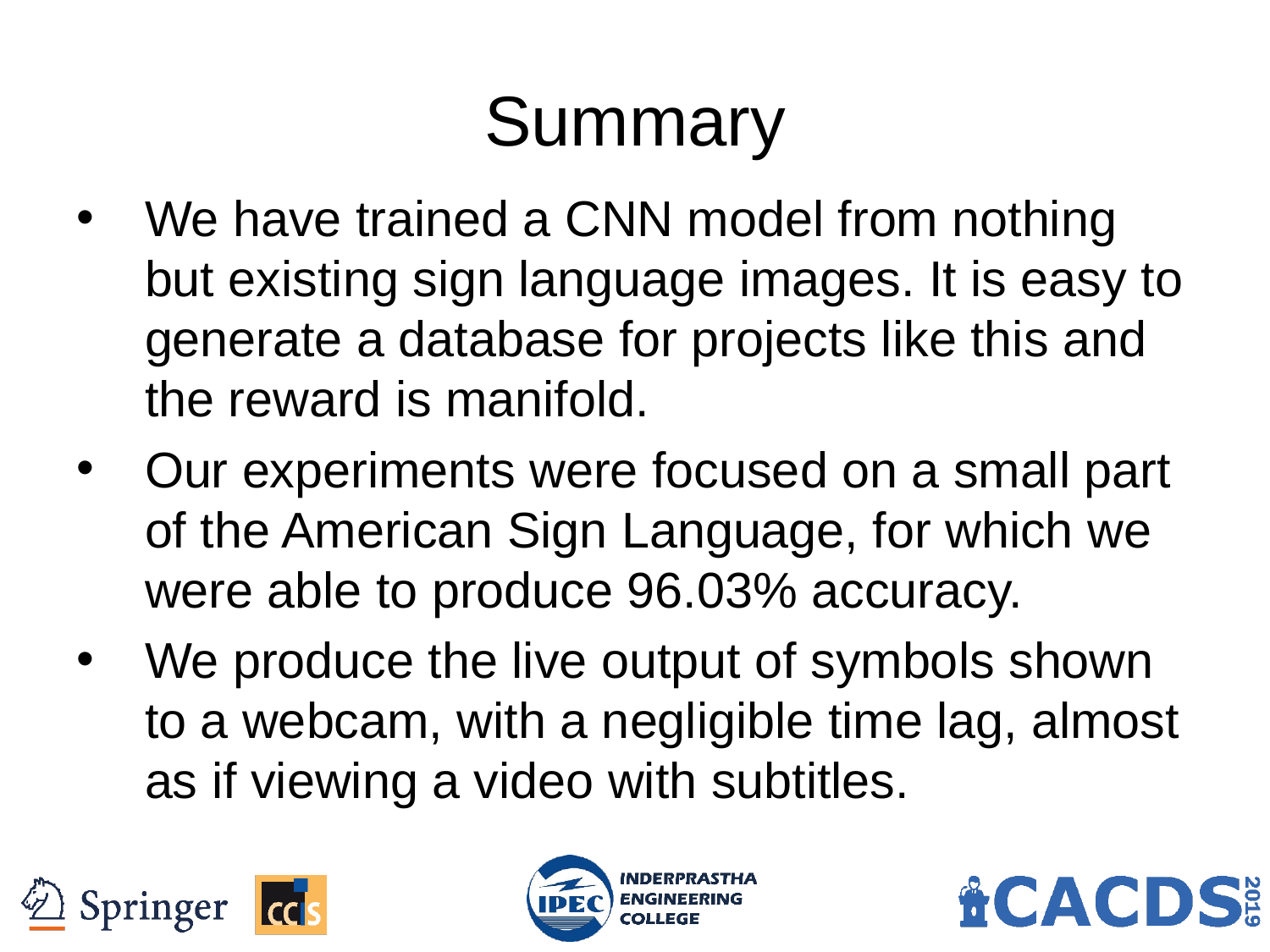

16
# Summary
We have trained a CNN model from nothing but existing sign language images. It is easy to generate a database for projects like this and the reward is manifold.
Our experiments were focused on a small part of the American Sign Language, for which we were able to produce 96.03% accuracy.
We produce the live output of symbols shown to a webcam, with a negligible time lag, almost as if viewing a video with subtitles.